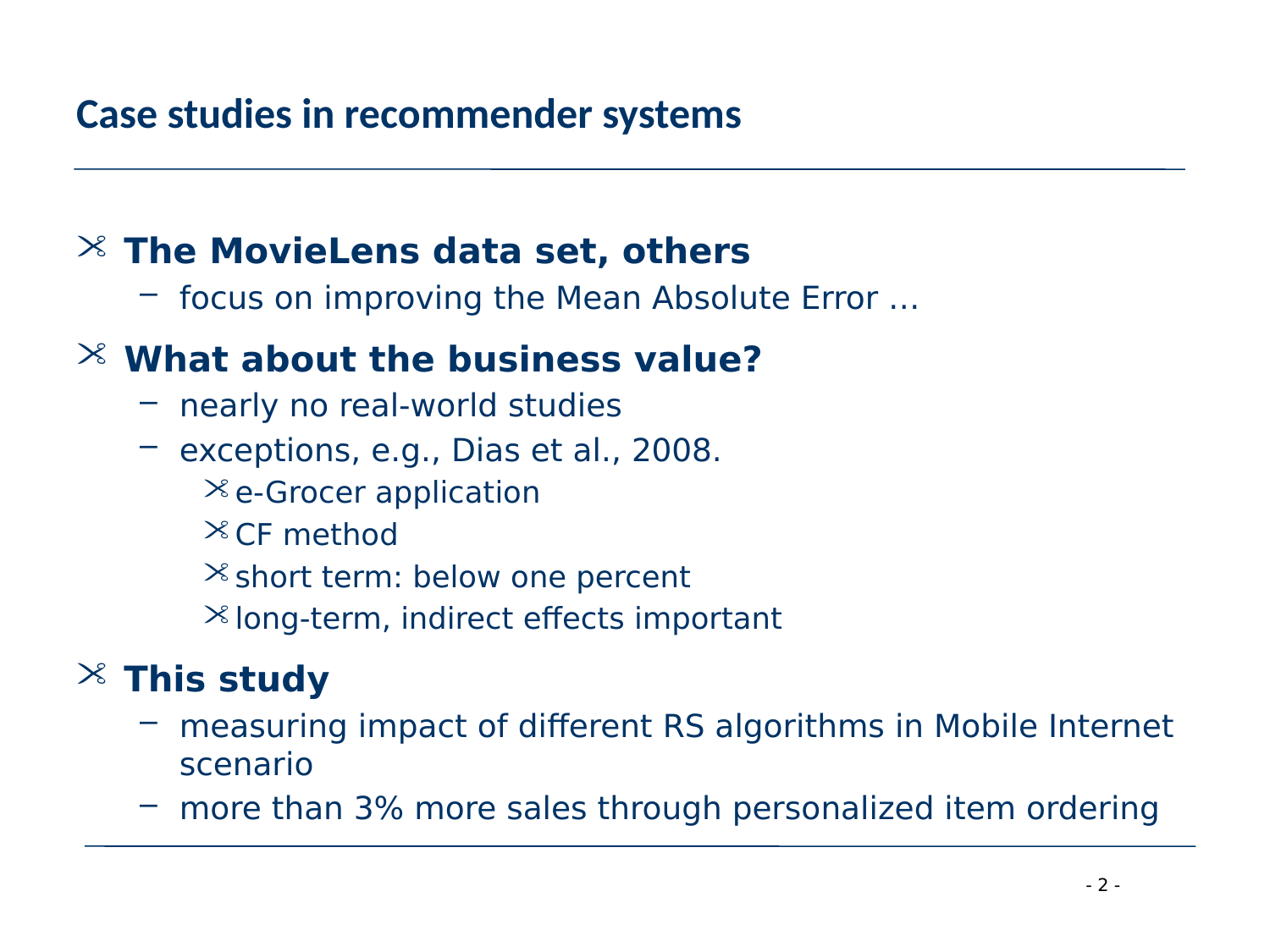

# Case studies in recommender systems
The MovieLens data set, others
focus on improving the Mean Absolute Error …
What about the business value?
nearly no real-world studies
exceptions, e.g., Dias et al., 2008.
e-Grocer application
CF method
short term: below one percent
long-term, indirect effects important
This study
measuring impact of different RS algorithms in Mobile Internet scenario
more than 3% more sales through personalized item ordering